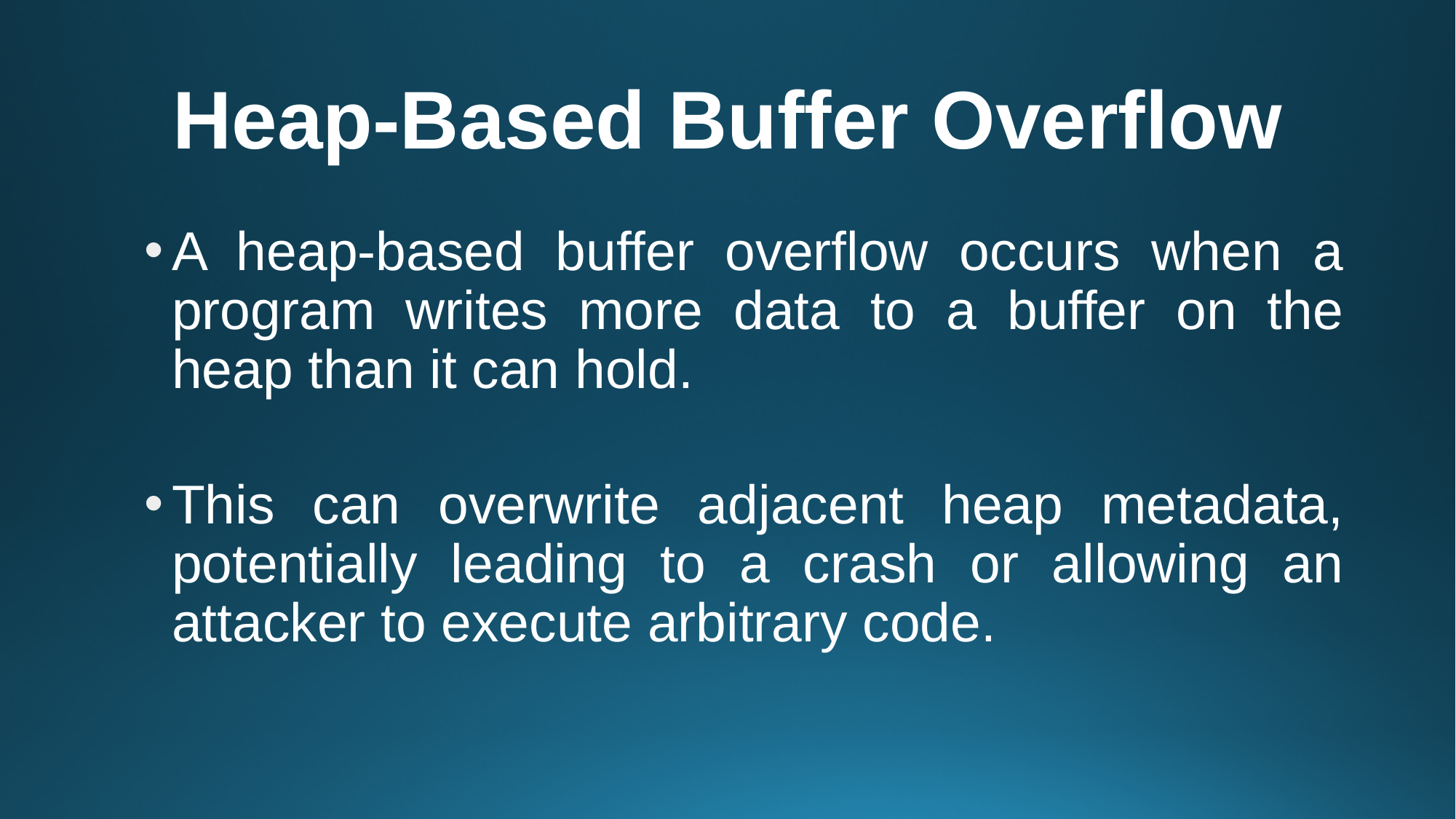

# Heap-Based Buffer Overflow
A heap-based buffer overflow occurs when a program writes more data to a buffer on the heap than it can hold.

This can overwrite adjacent heap metadata, potentially leading to a crash or allowing an attacker to execute arbitrary code.